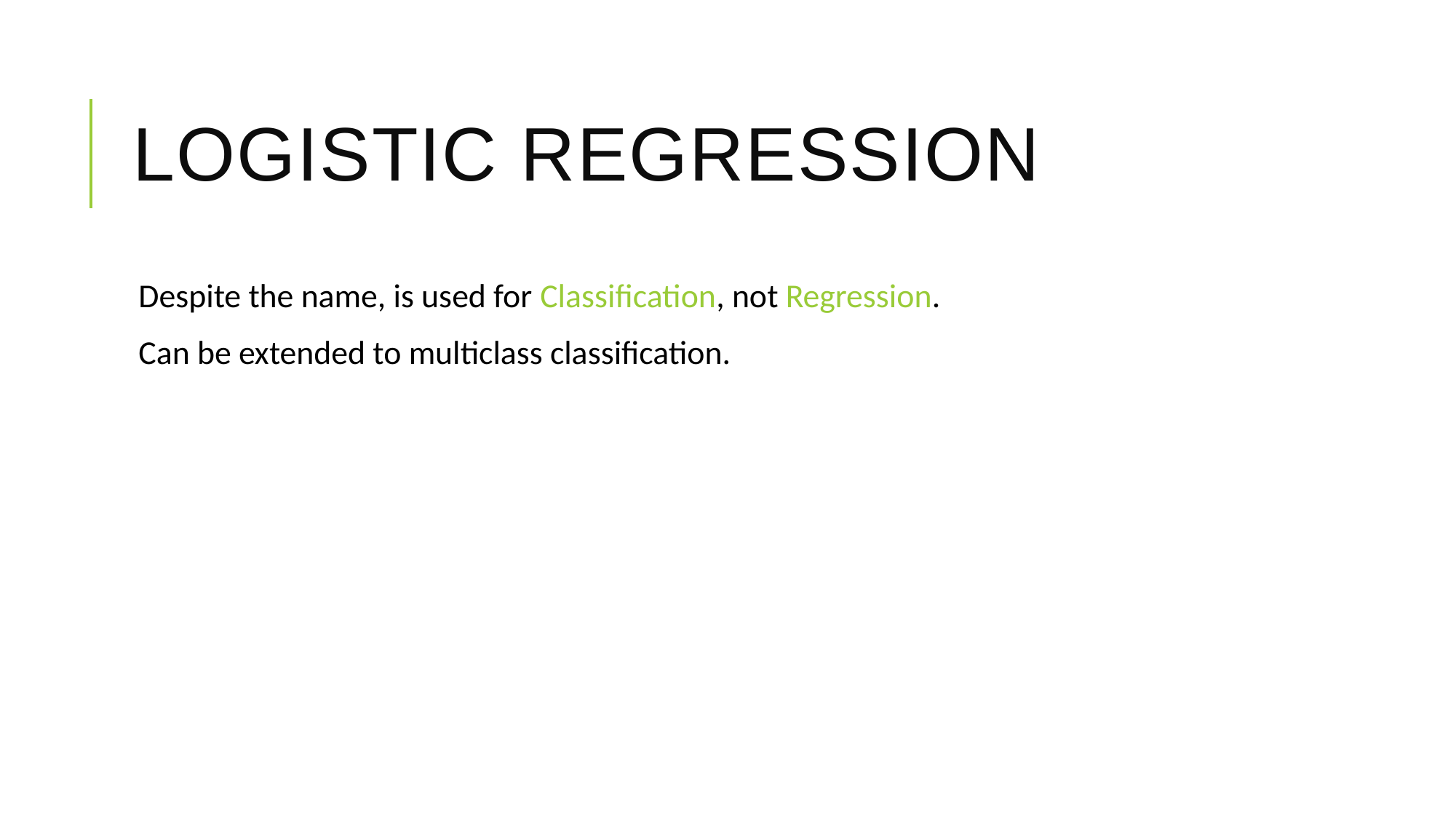

# Logistic regression
Despite the name, is used for Classification, not Regression.
Can be extended to multiclass classification.